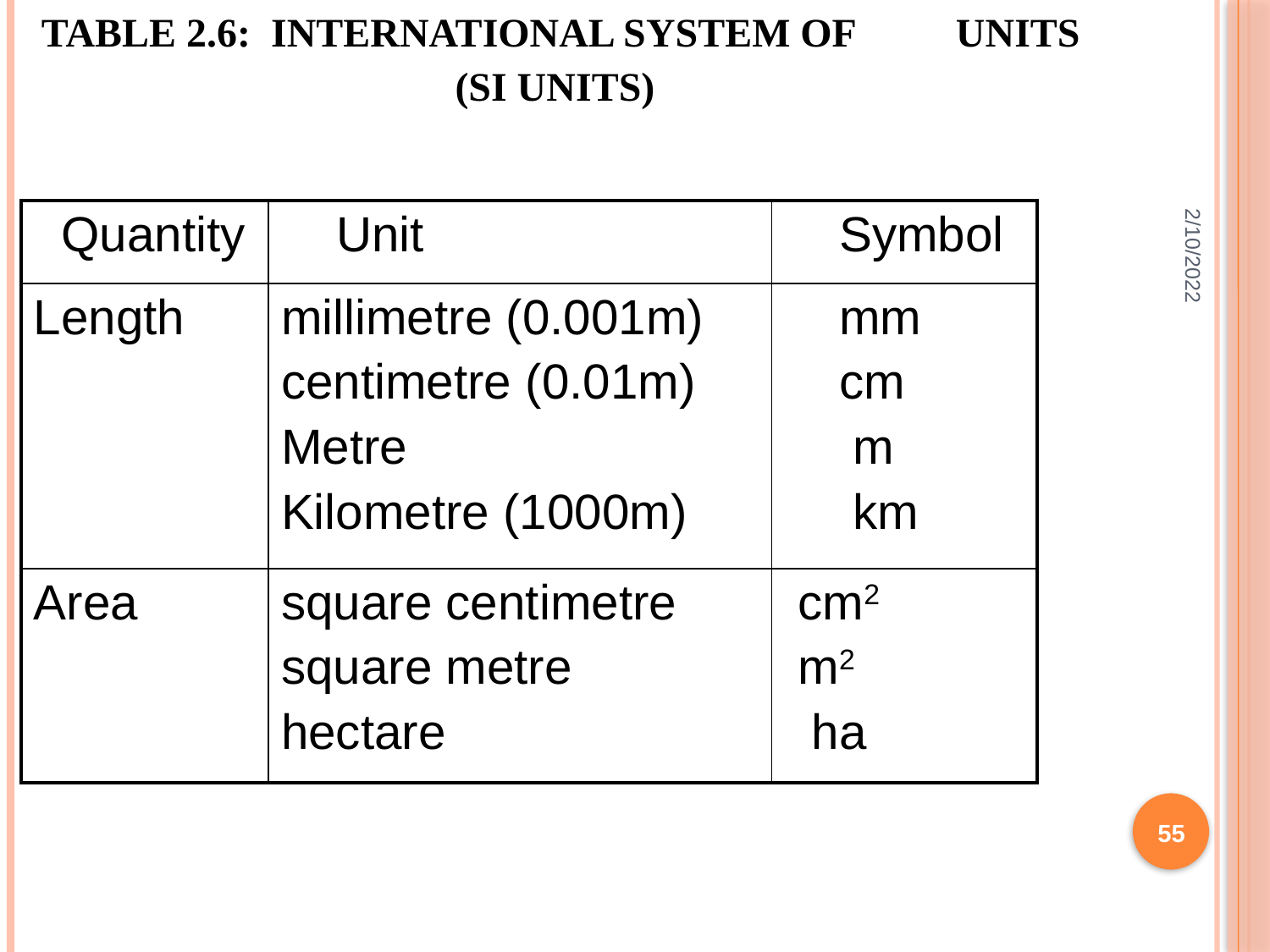

# Table 2.6:  International System of  	Units (SI units)
2/10/2022
| Quantity | Unit | Symbol |
| --- | --- | --- |
| Length | millimetre (0.001m) centimetre (0.01m) Metre Kilometre (1000m) | mm cm m km |
| Area | square centimetre square metre hectare | cm2 m2 ha |
55